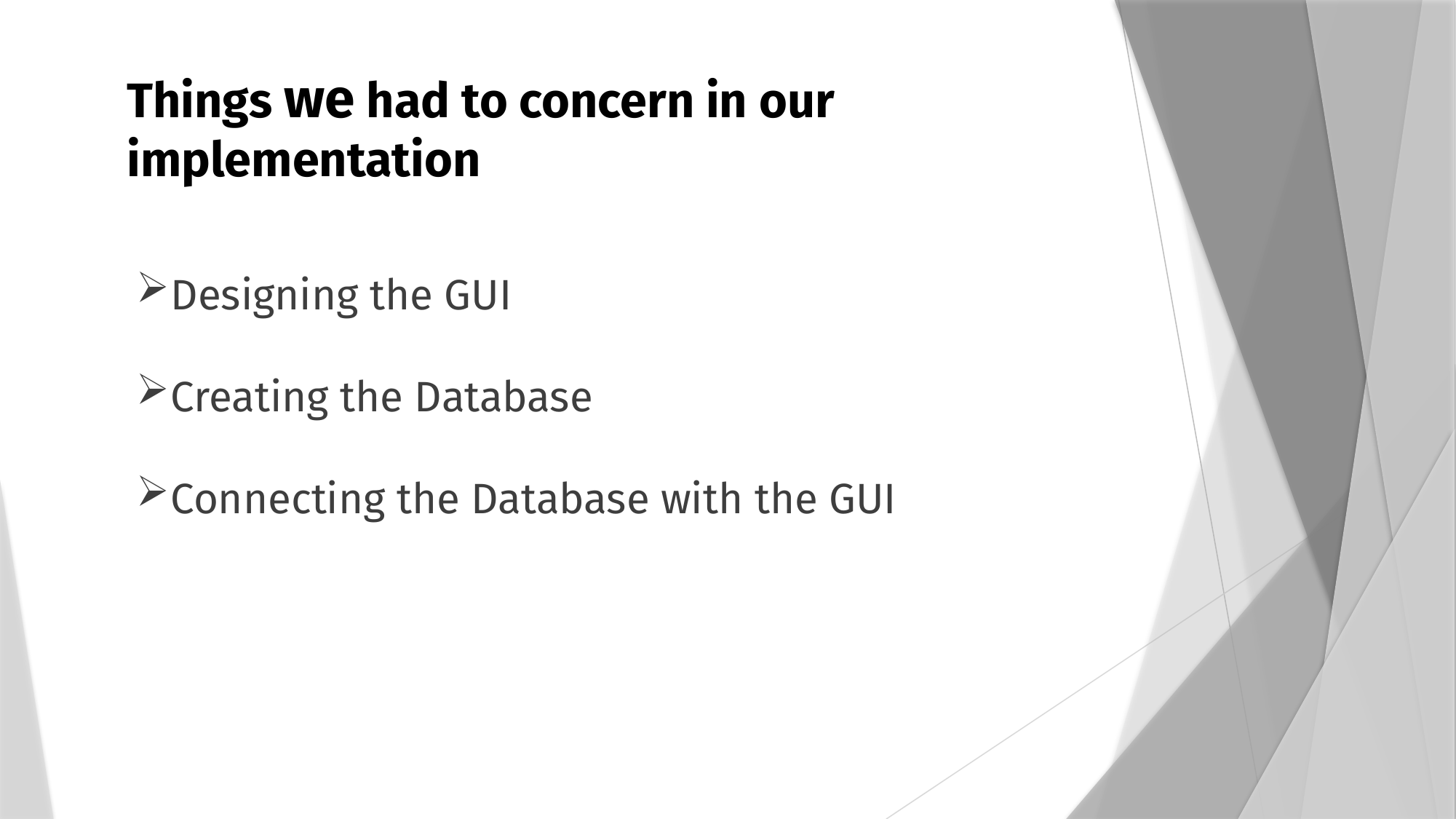

Things we had to concern in our implementation
Designing the GUI
Creating the Database
Connecting the Database with the GUI